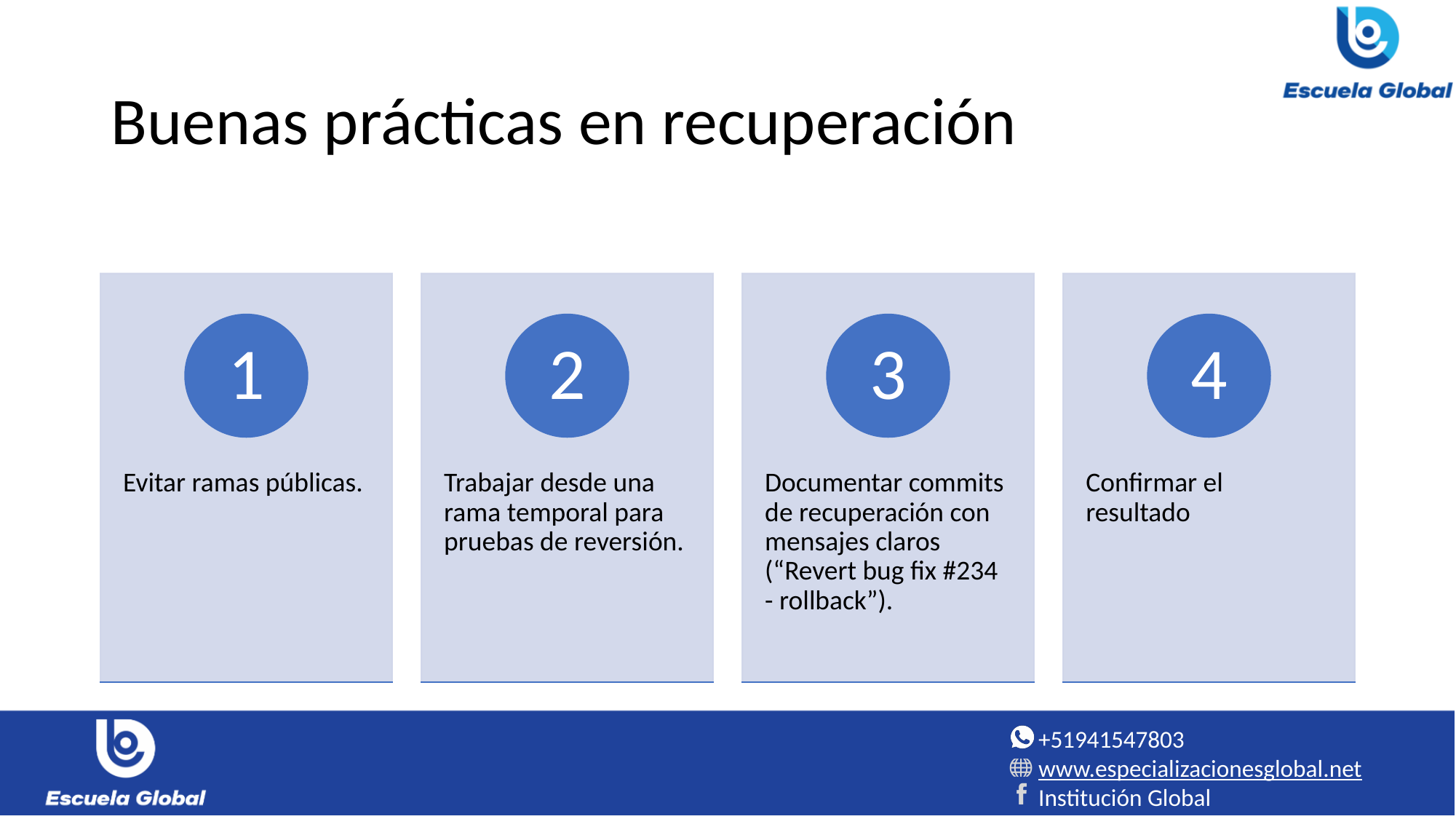

# Buenas prácticas en recuperación
Evitar ramas públicas.
1
Trabajar desde una rama temporal para pruebas de reversión.
2
Documentar commits de recuperación con mensajes claros (“Revert bug fix #234 - rollback”).
3
Confirmar el resultado
4